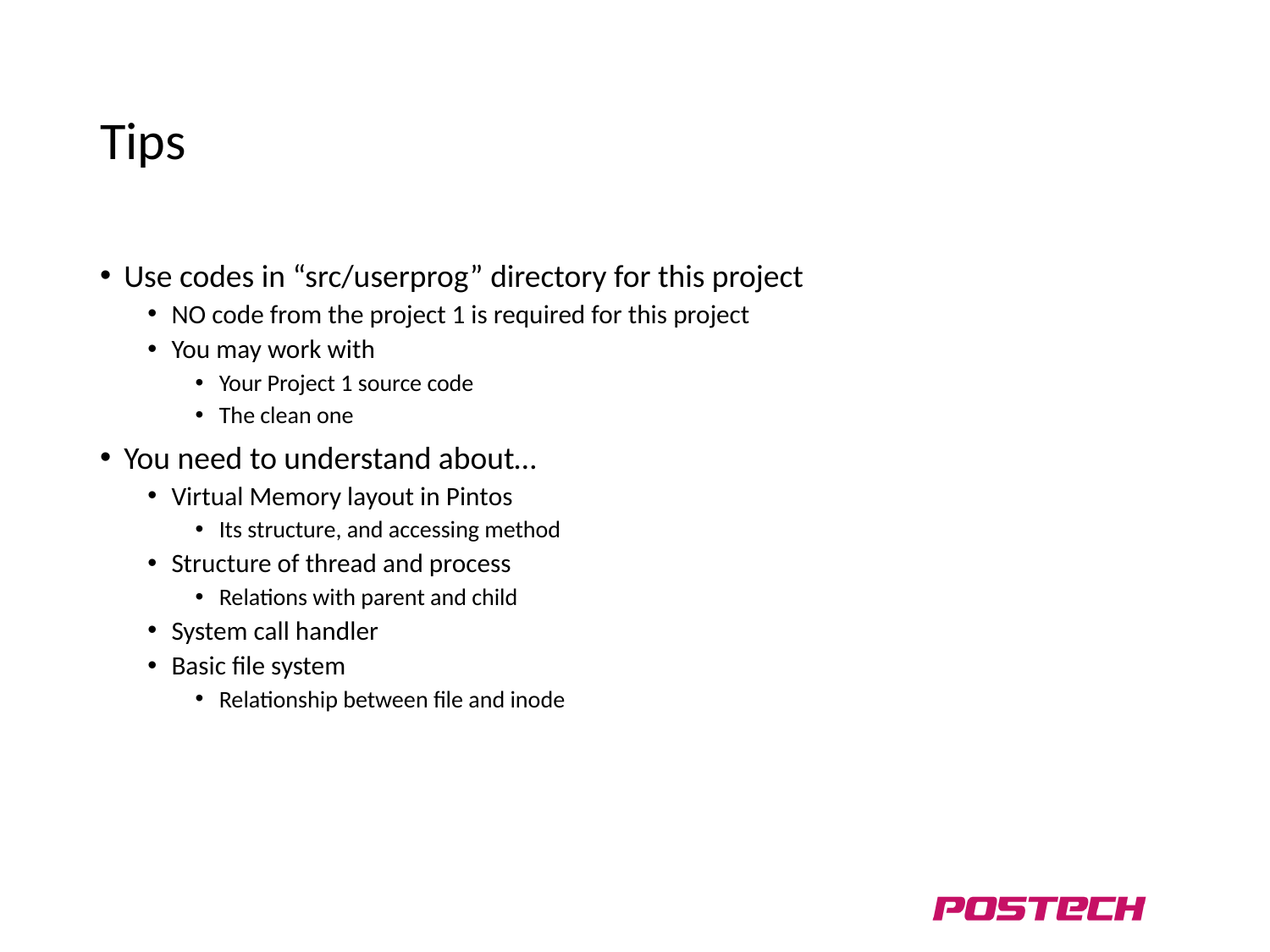

# Tips
Use codes in “src/userprog” directory for this project
NO code from the project 1 is required for this project
You may work with
Your Project 1 source code
The clean one
You need to understand about…
Virtual Memory layout in Pintos
Its structure, and accessing method
Structure of thread and process
Relations with parent and child
System call handler
Basic file system
Relationship between file and inode